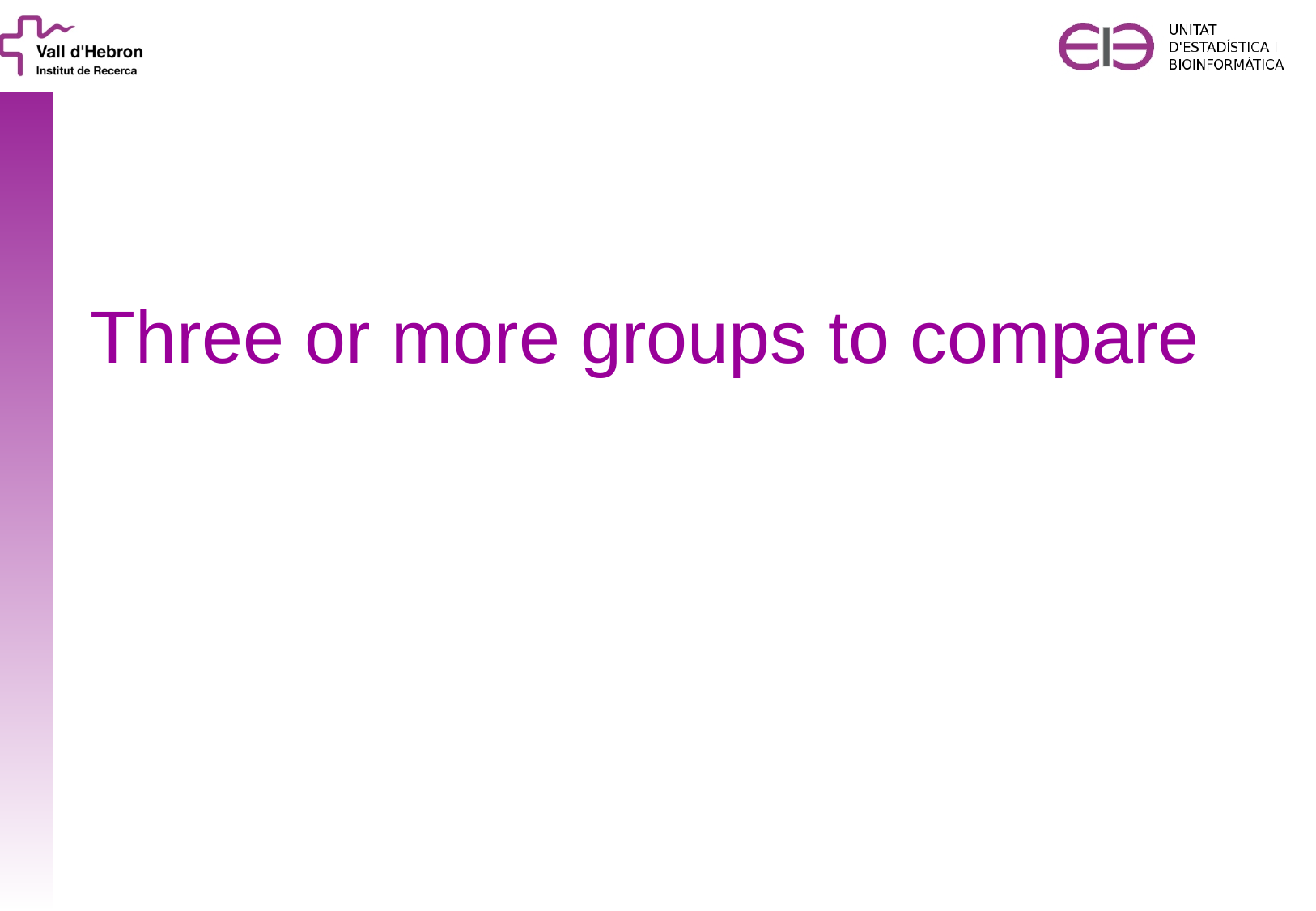

# Three or more groups to compare